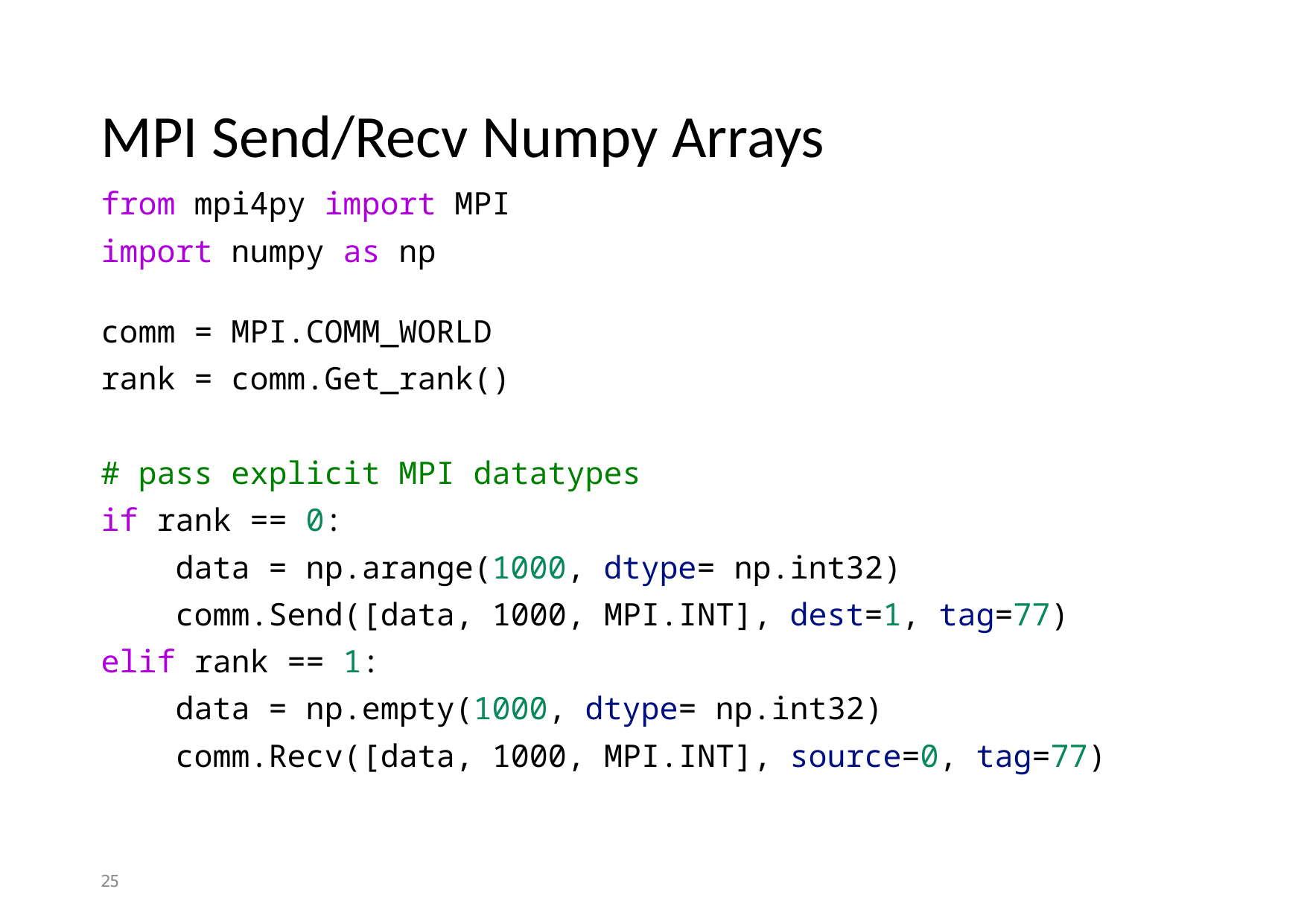

# MPI Send/Recv Numpy Arrays
from mpi4py import MPI
import numpy as np
comm = MPI.COMM_WORLD
rank = comm.Get_rank()

# pass explicit MPI datatypes
if rank == 0:
    data = np.arange(1000, dtype= np.int32)
    comm.Send([data, 1000, MPI.INT], dest=1, tag=77)
elif rank == 1:
    data = np.empty(1000, dtype= np.int32)
    comm.Recv([data, 1000, MPI.INT], source=0, tag=77)

25